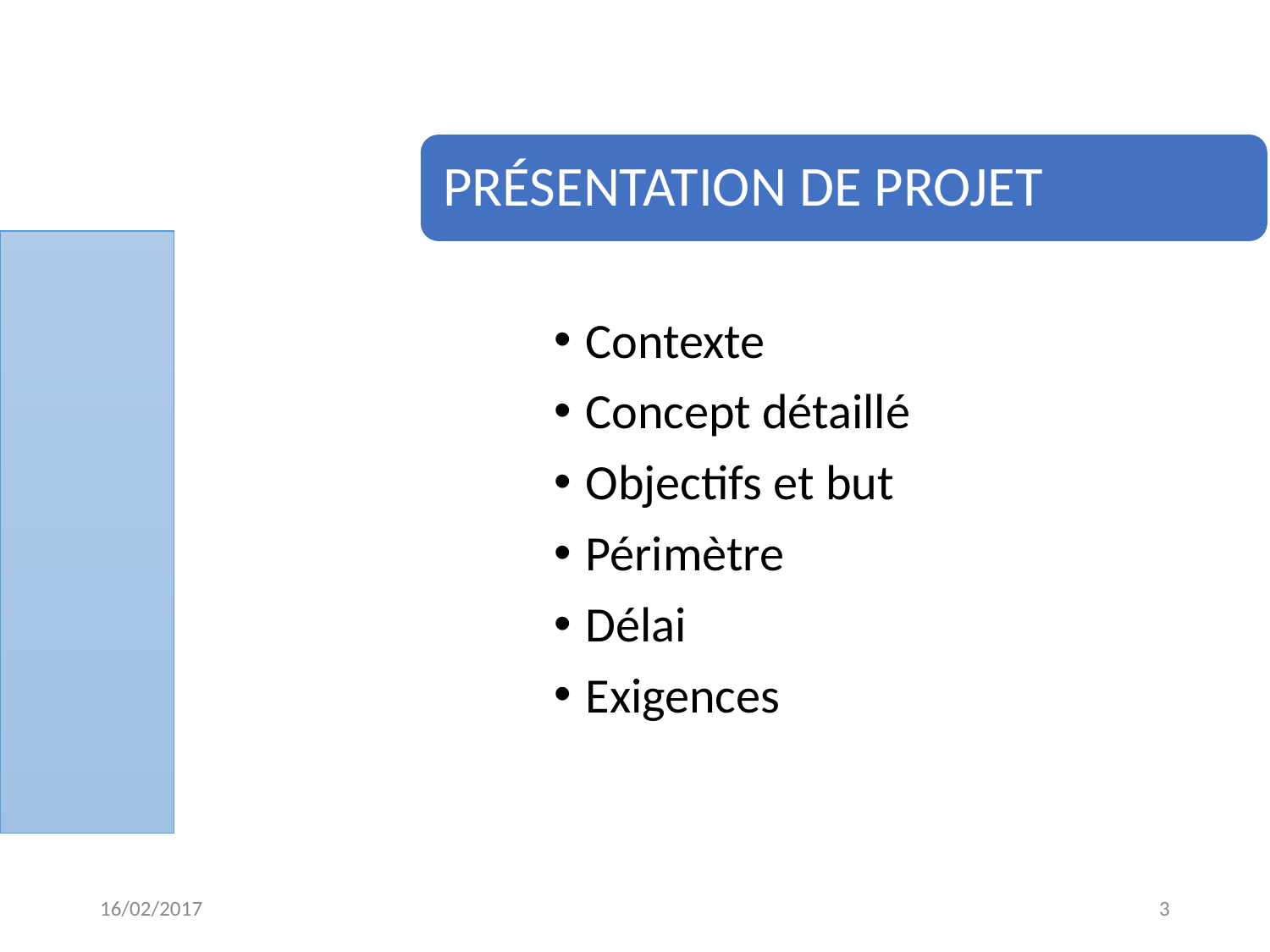

PRÉSENTATION DE PROJET

Contexte
Concept détaillé
Objectifs et but
Périmètre
Délai
Exigences

16/02/2017
3